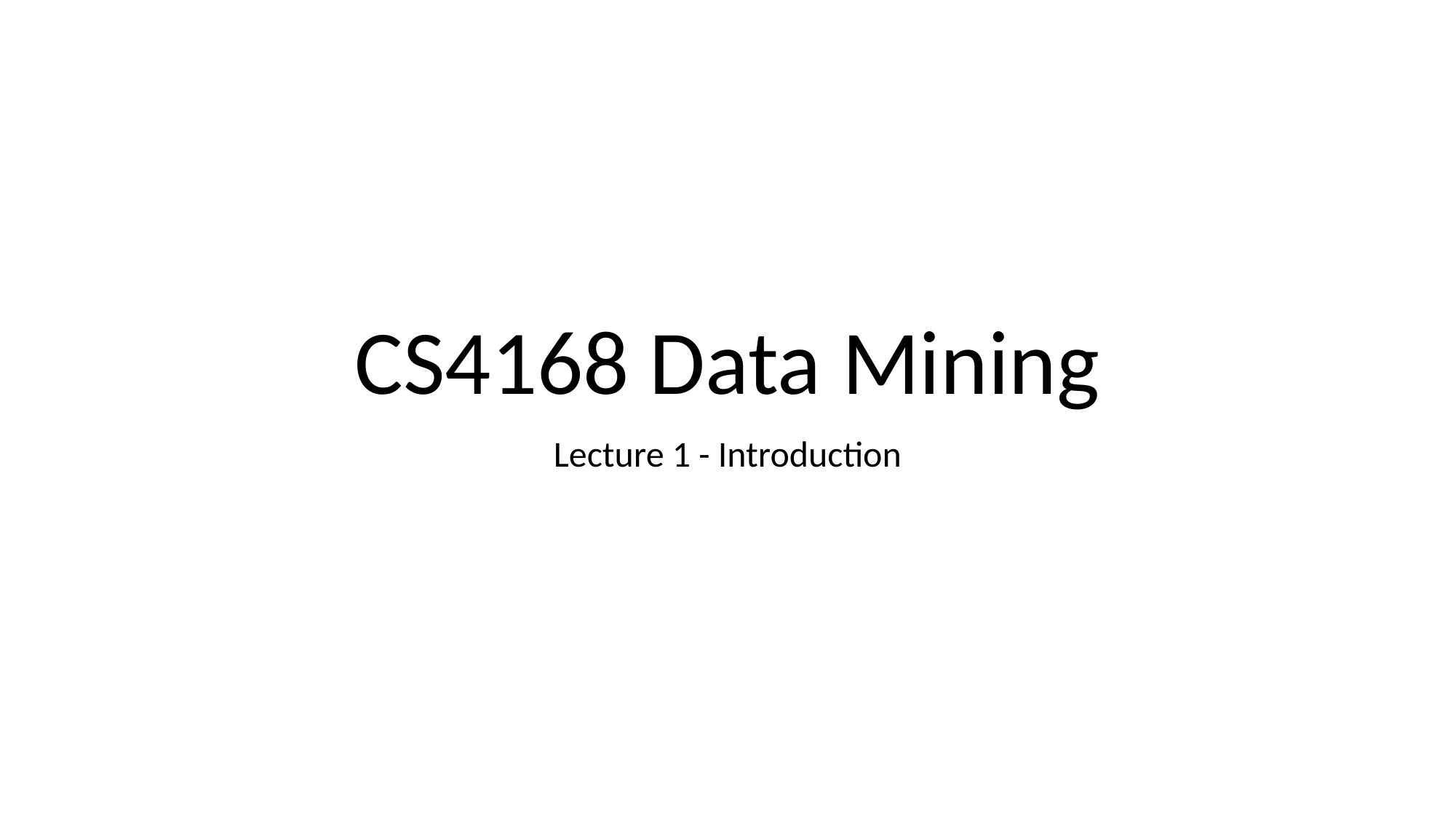

# CS4168 Data Mining
Lecture 1 - Introduction